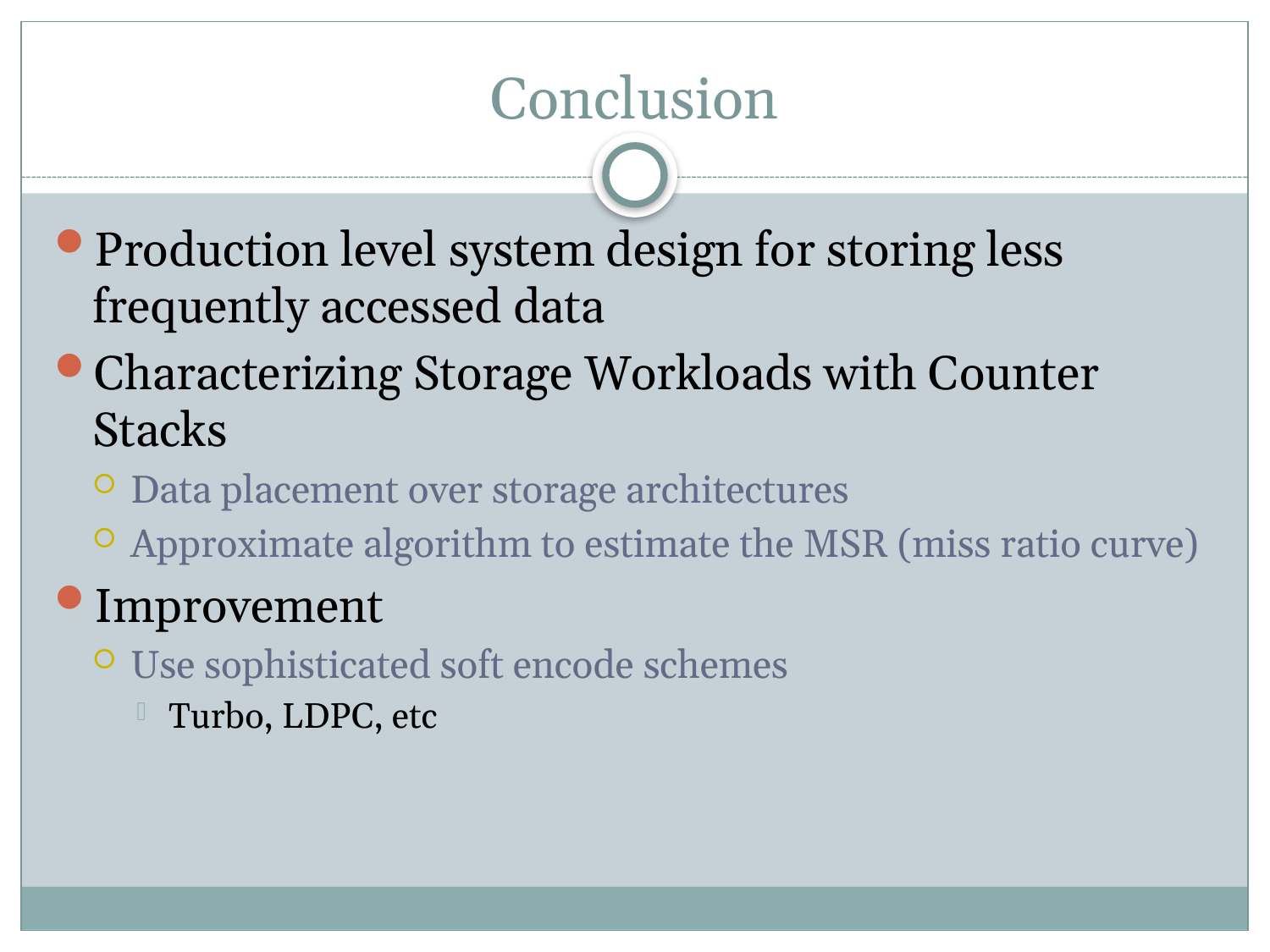

# Conclusion
Production level system design for storing less frequently accessed data
Characterizing Storage Workloads with Counter Stacks
Data placement over storage architectures
Approximate algorithm to estimate the MSR (miss ratio curve)
Improvement
Use sophisticated soft encode schemes
Turbo, LDPC, etc